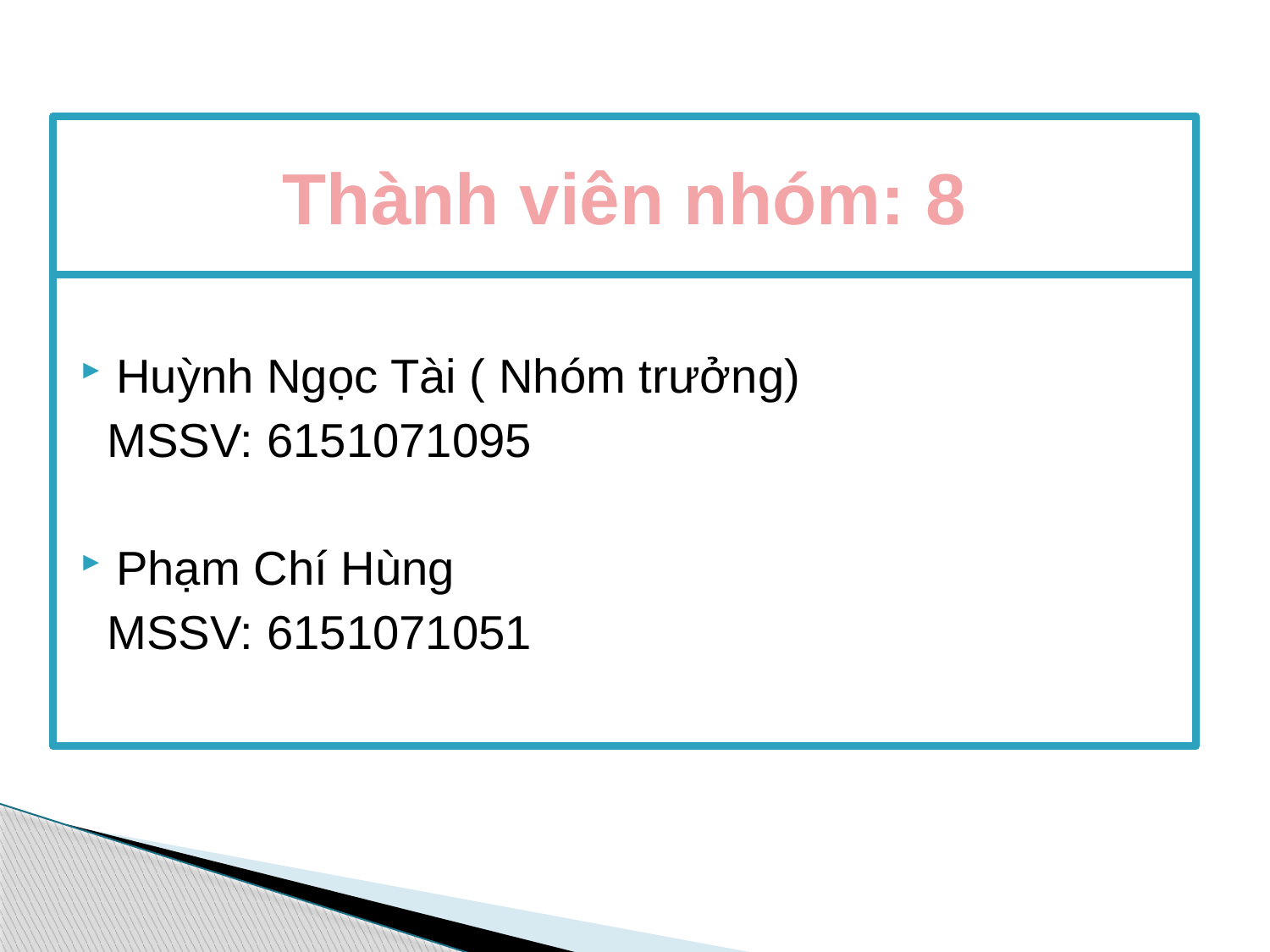

# Thành viên nhóm: 8

Huỳnh Ngọc Tài ( Nhóm trưởng)
  MSSV: 6151071095

Phạm Chí Hùng
  MSSV: 6151071051